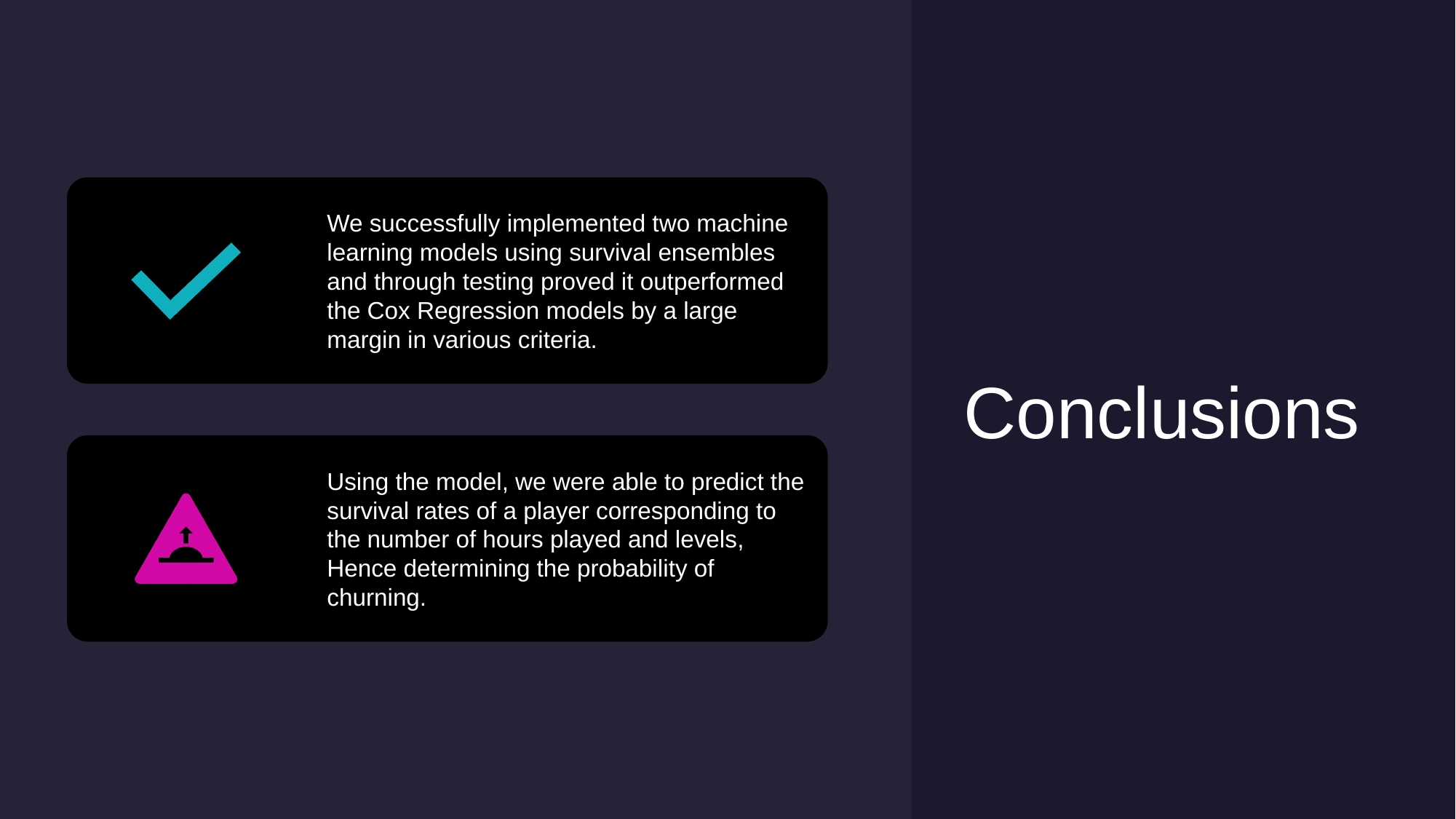

We successfully implemented two machine learning models using survival ensembles and through testing proved it outperformed the Cox Regression models by a large margin in various criteria.
Using the model, we were able to predict the survival rates of a player corresponding to the number of hours played and levels, Hence determining the probability of churning.
# Conclusions